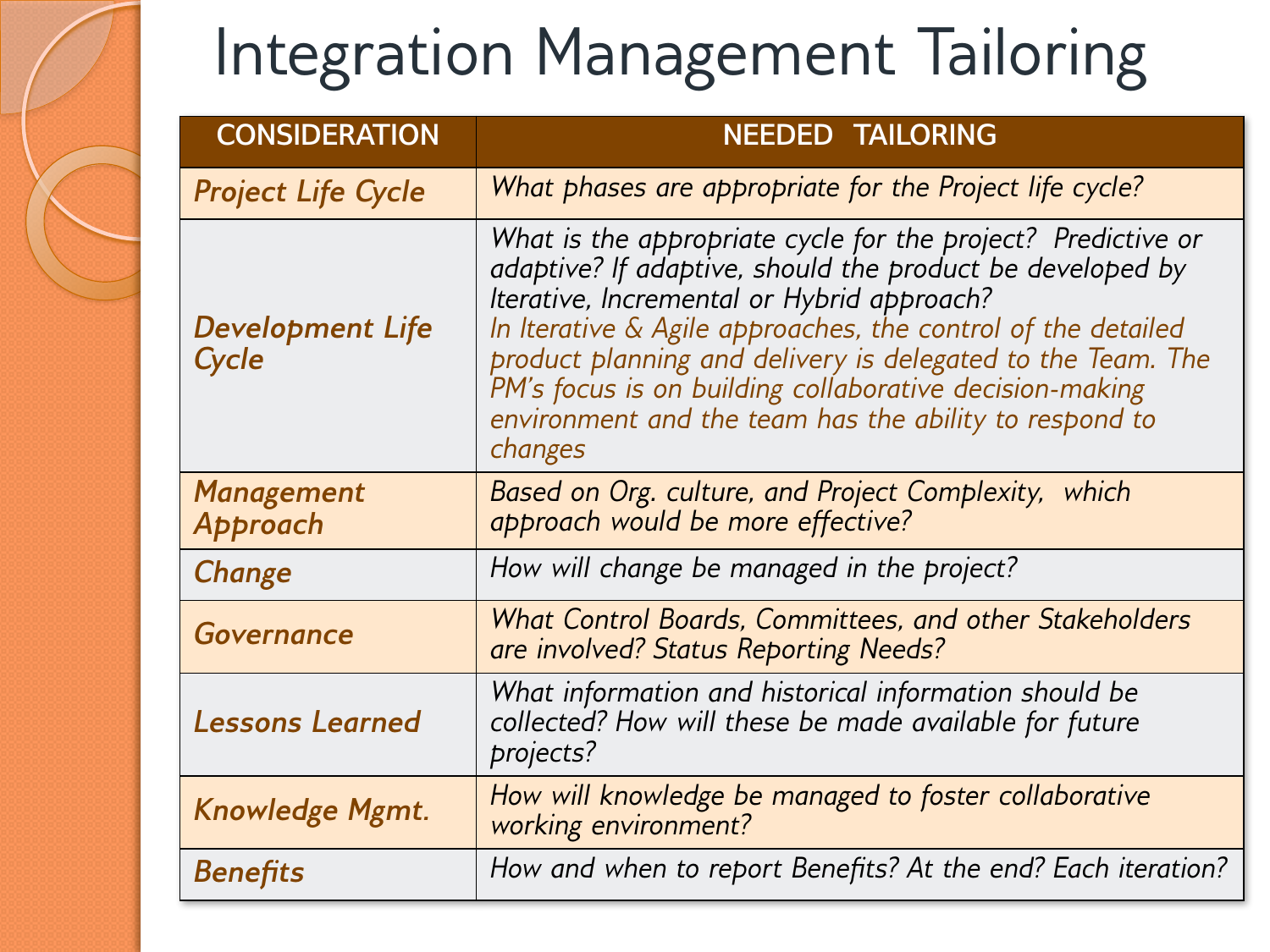

# Integration Management Tailoring
| CONSIDERATION | NEEDED TAILORING |
| --- | --- |
| Project Life Cycle | What phases are appropriate for the Project life cycle? |
| Development Life Cycle | What is the appropriate cycle for the project? Predictive or adaptive? If adaptive, should the product be developed by Iterative, Incremental or Hybrid approach? In Iterative & Agile approaches, the control of the detailed product planning and delivery is delegated to the Team. The PM’s focus is on building collaborative decision-making environment and the team has the ability to respond to changes |
| Management Approach | Based on Org. culture, and Project Complexity, which approach would be more effective? |
| Change | How will change be managed in the project? |
| Governance | What Control Boards, Committees, and other Stakeholders are involved? Status Reporting Needs? |
| Lessons Learned | What information and historical information should be collected? How will these be made available for future projects? |
| Knowledge Mgmt. | How will knowledge be managed to foster collaborative working environment? |
| Benefits | How and when to report Benefits? At the end? Each iteration? |